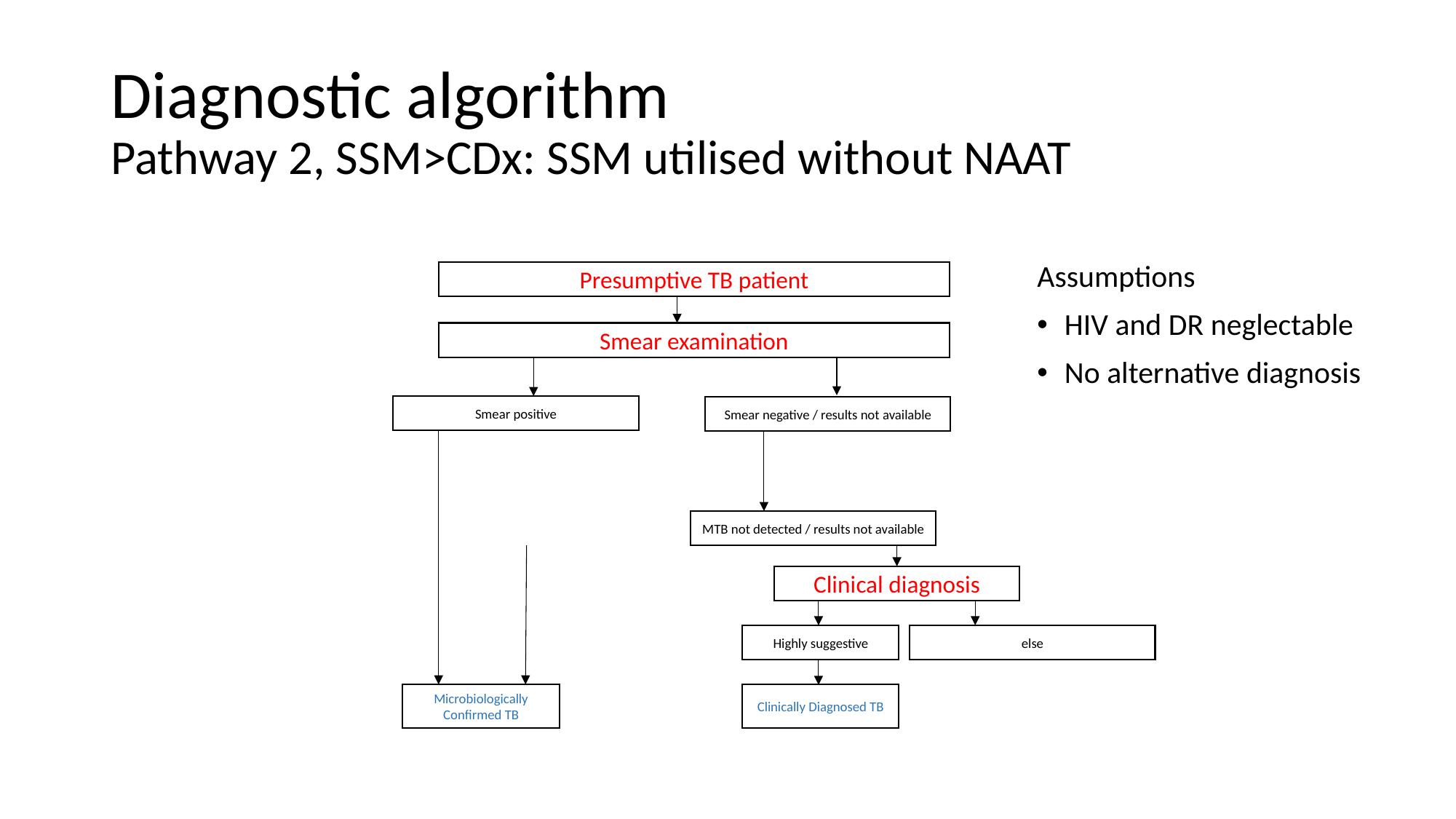

# Diagnostic algorithm Pathway 2, SSM>CDx: SSM utilised without NAAT
Assumptions
HIV and DR neglectable
No alternative diagnosis
Presumptive TB patient
Smear examination
Smear positive
Smear negative / results not available
MTB not detected / results not available
Clinical diagnosis
Highly suggestive
else
Microbiologically Confirmed TB
Clinically Diagnosed TB